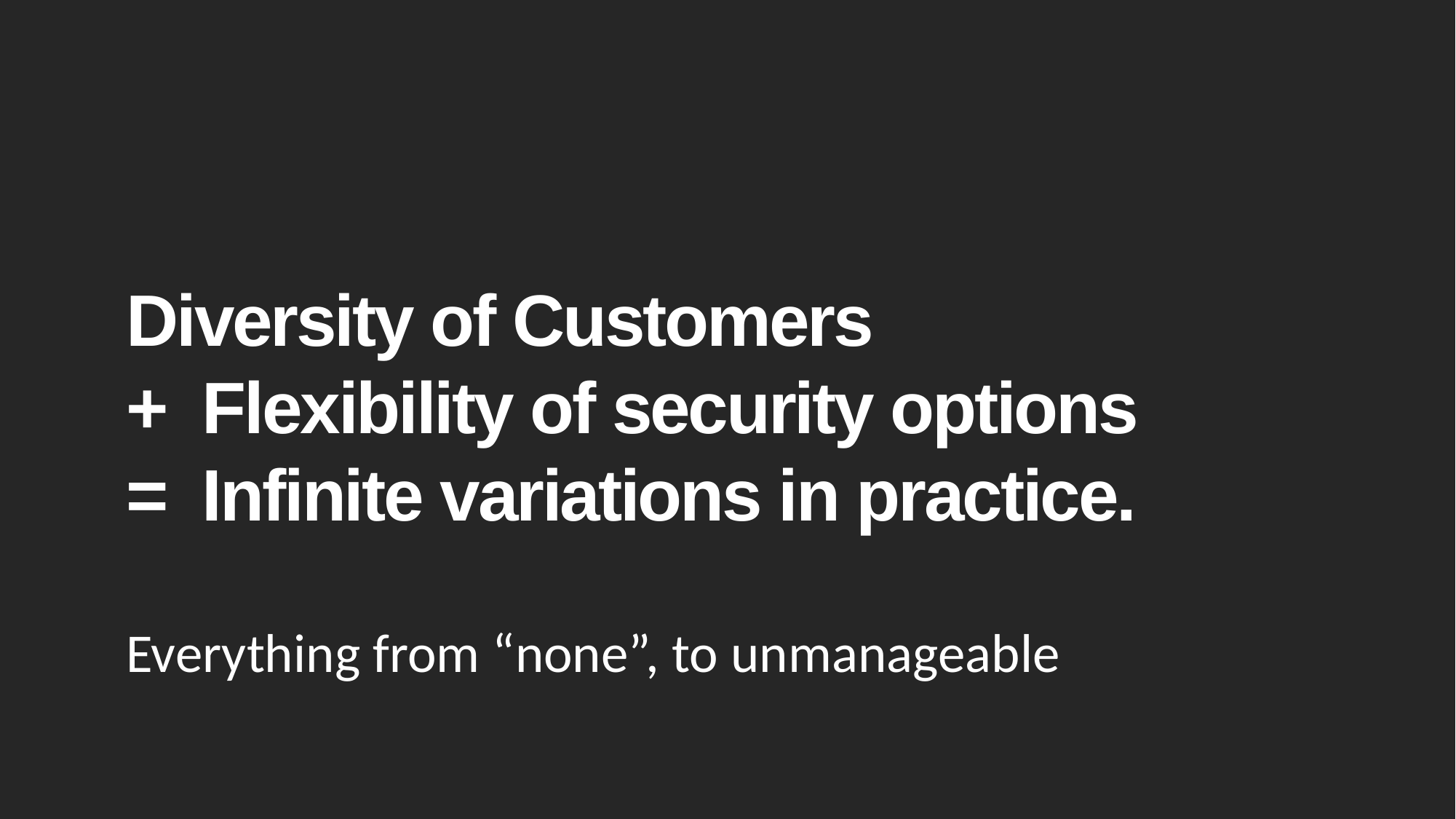

# Diversity of Customers +  Flexibility of security options =  Infinite variations in practice.
Everything from “none”, to unmanageable